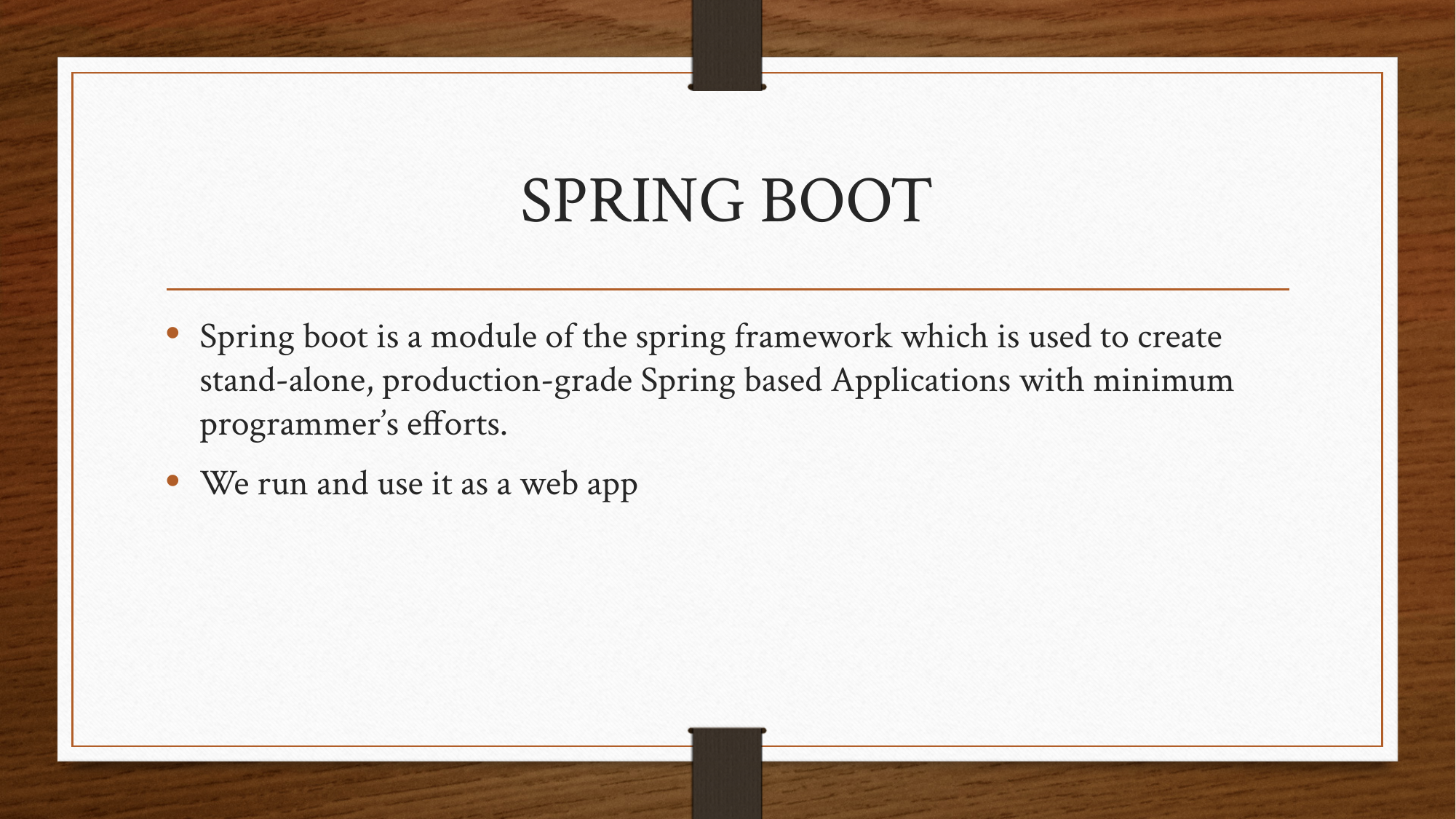

# SPRING BOOT
Spring boot is a module of the spring framework which is used to create stand-alone, production-grade Spring based Applications with minimum programmer’s efforts.
We run and use it as a web app